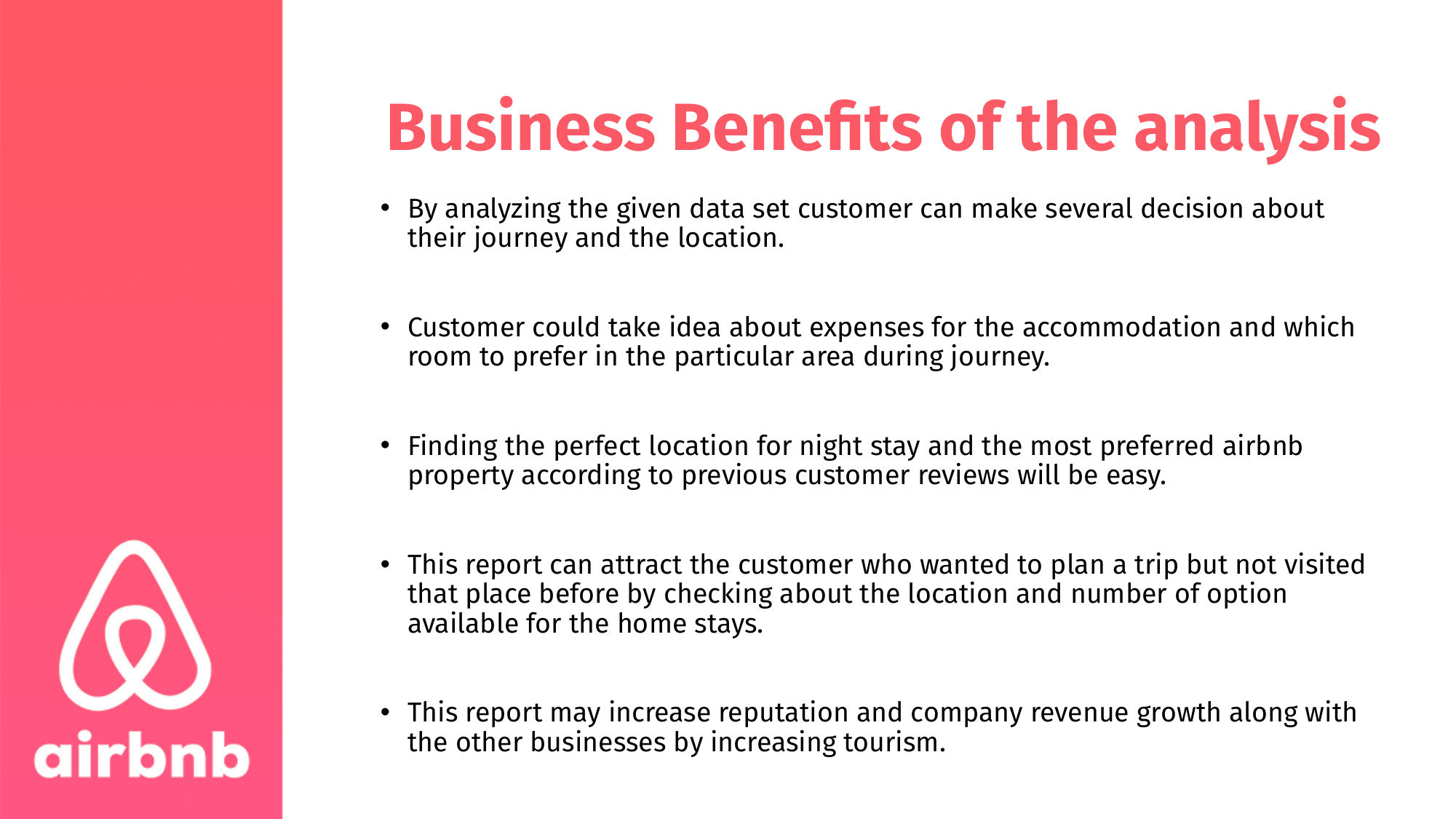

# Business Benefits of the analysis
By analyzing the given data set customer can make several decision about their journey and the location.

Customer could take idea about expenses for the accommodation and which room to prefer in the particular area during journey.

Finding the perfect location for night stay and the most preferred airbnb property according to previous customer reviews will be easy.

This report can attract the customer who wanted to plan a trip but not visited that place before by checking about the location and number of option available for the home stays.

This report may increase reputation and company revenue growth along with the other businesses by increasing tourism.